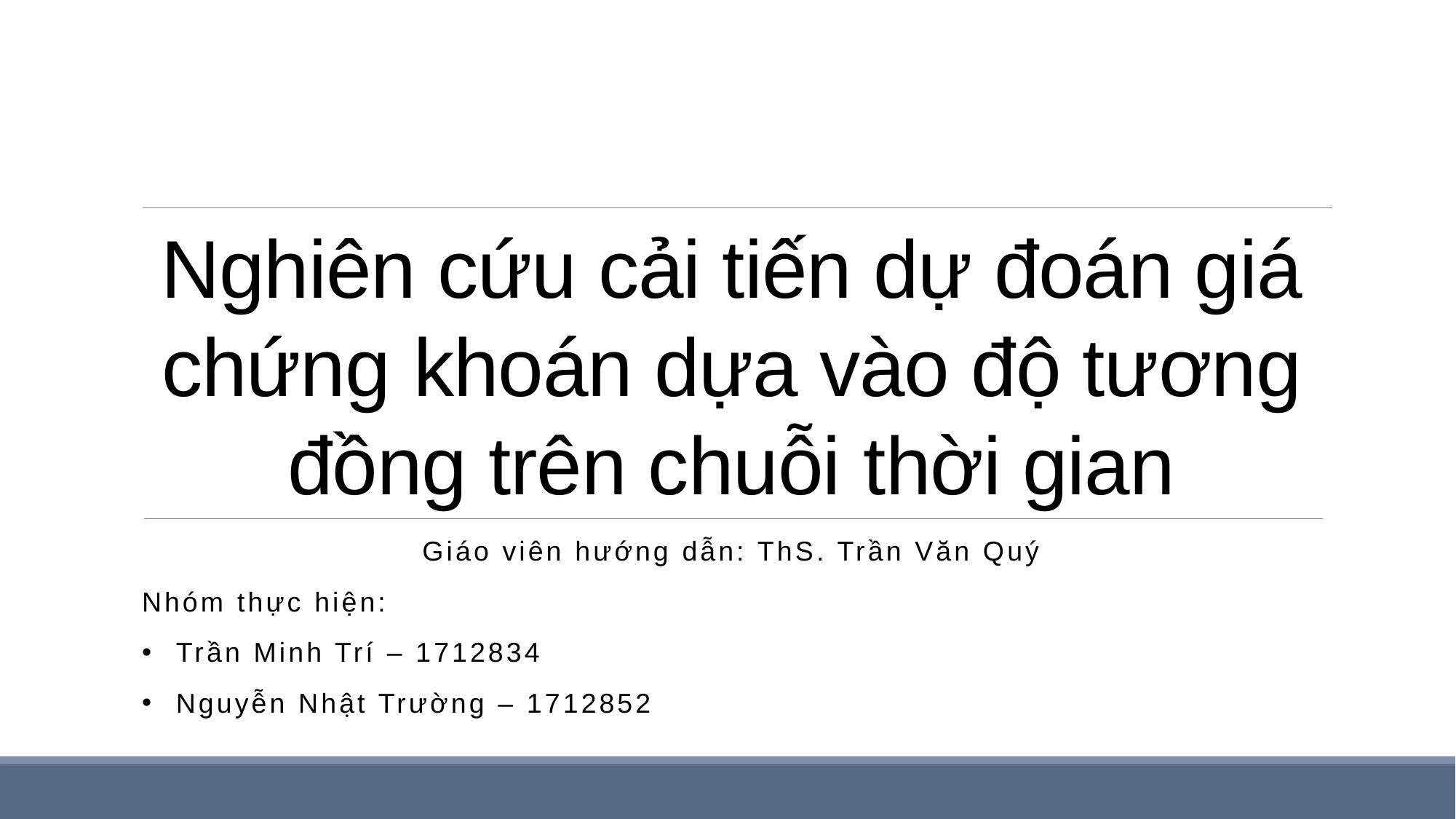

# Nghiên cứu cải tiến dự đoán giá chứng khoán dựa vào độ tương đồng trên chuỗi thời gian
Giáo viên hướng dẫn: ThS. Trần Văn Quý
Nhóm thực hiện:
Trần Minh Trí – 1712834
Nguyễn Nhật Trường – 1712852